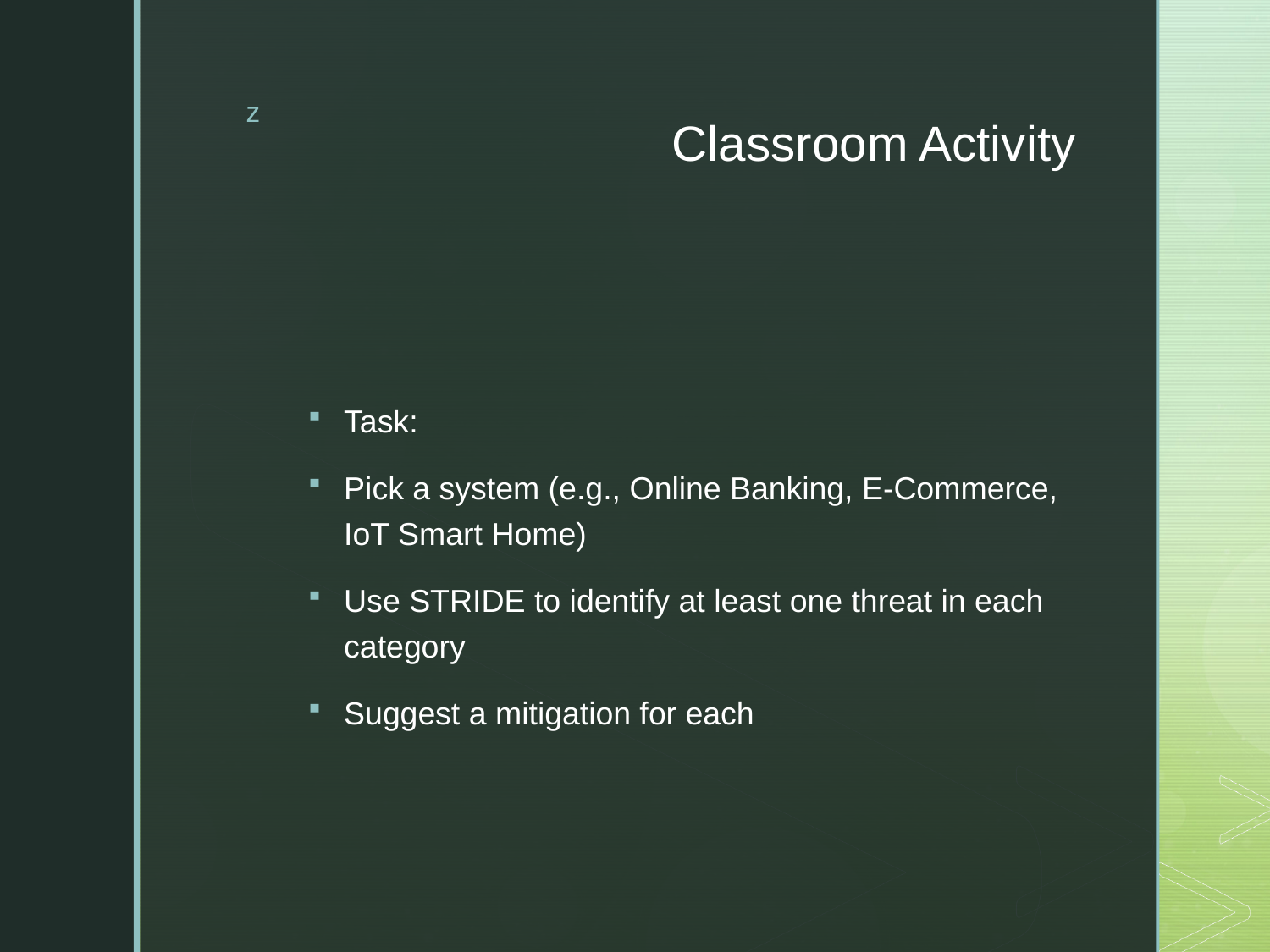

# Classroom Activity
Task:
Pick a system (e.g., Online Banking, E-Commerce, IoT Smart Home)
Use STRIDE to identify at least one threat in each category
Suggest a mitigation for each